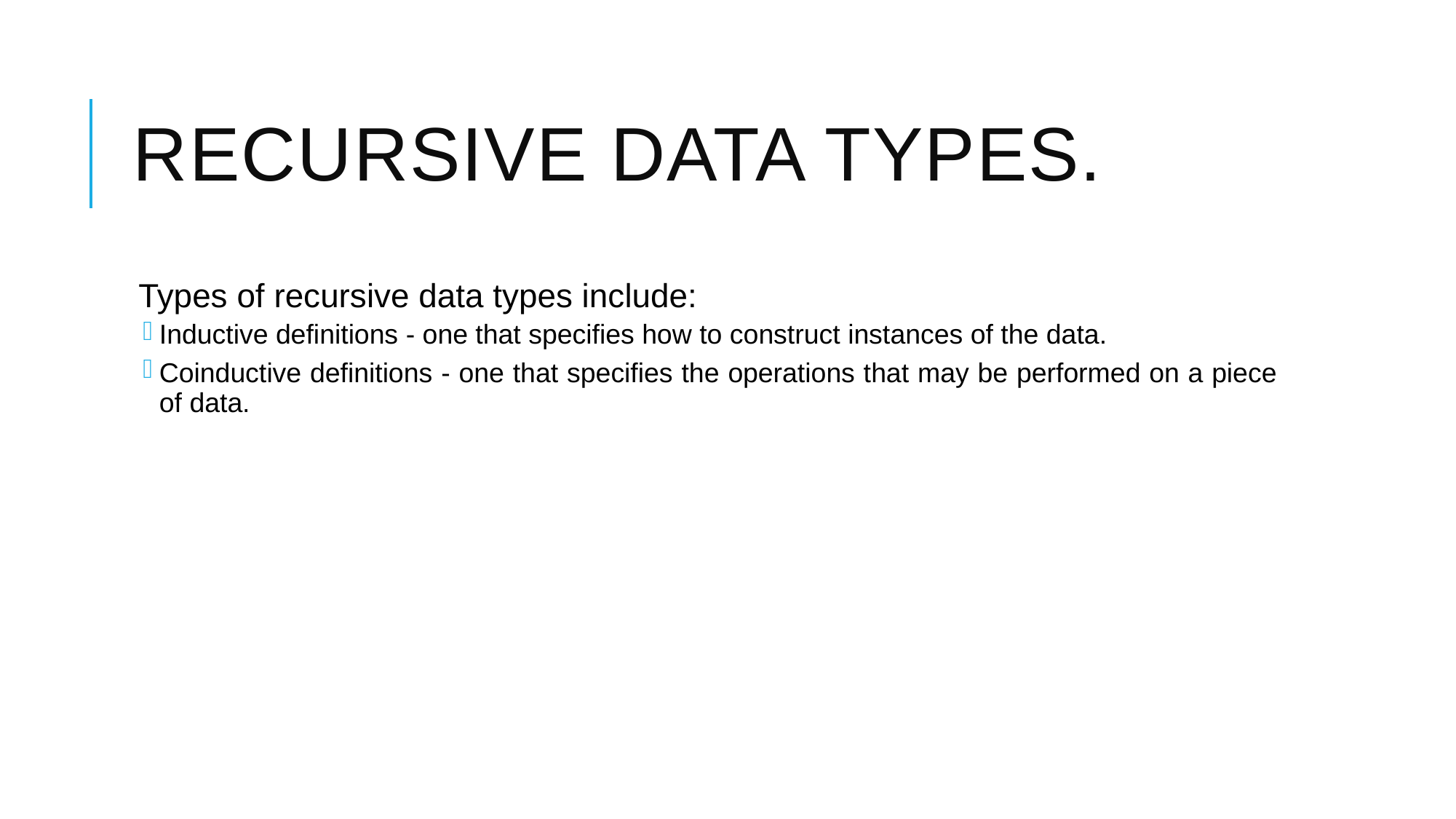

# Recursive data types.
Types of recursive data types include:
Inductive definitions - one that specifies how to construct instances of the data.
Coinductive definitions - one that specifies the operations that may be performed on a piece of data.